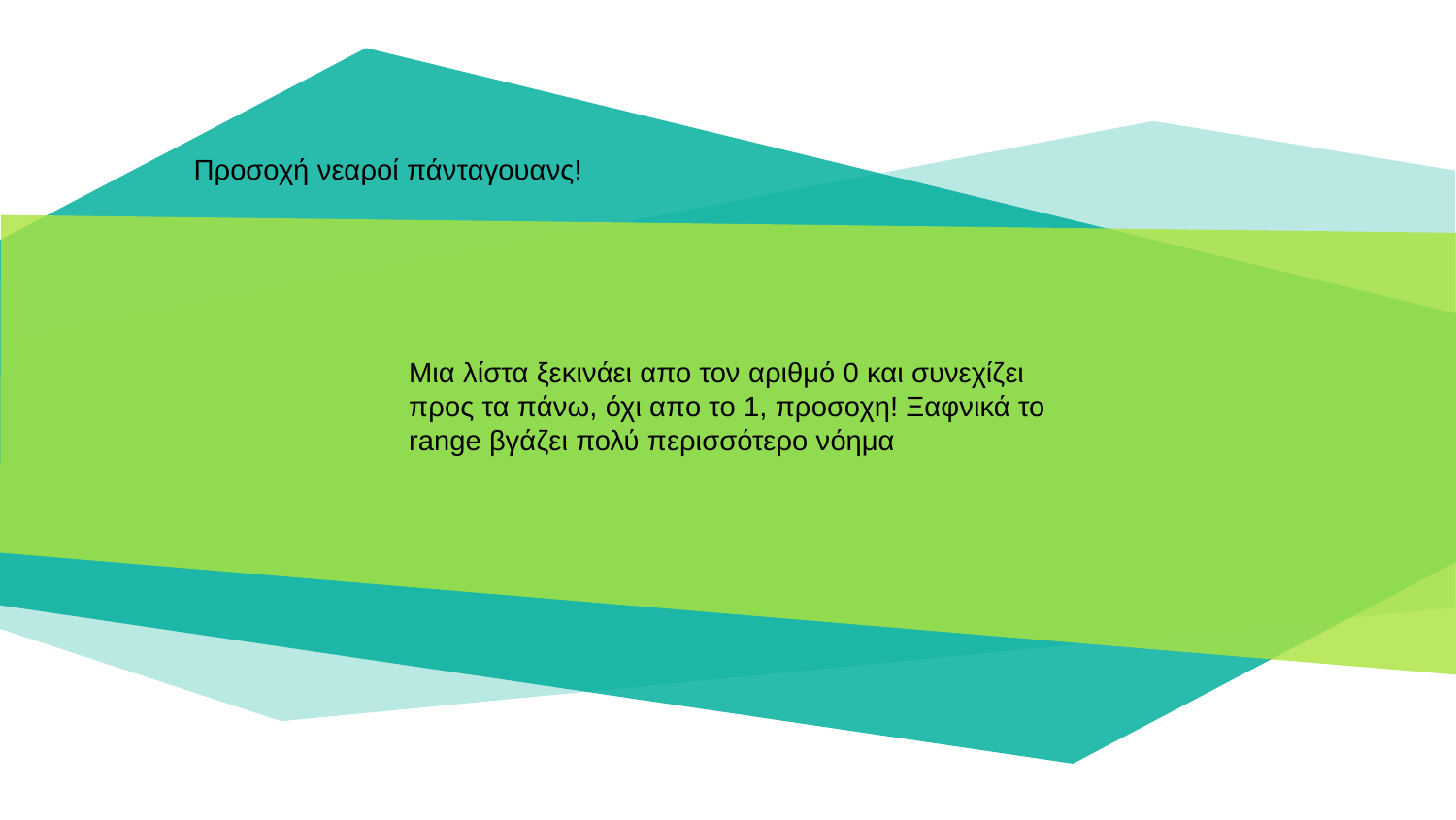

Προσοχή νεαροί πάνταγουανς!
Μια λίστα ξεκινάει απο τον αριθμό 0 και συνεχίζει προς τα πάνω, όχι απο το 1, προσοχη! Ξαφνικά το range βγάζει πολύ περισσότερο νόημα